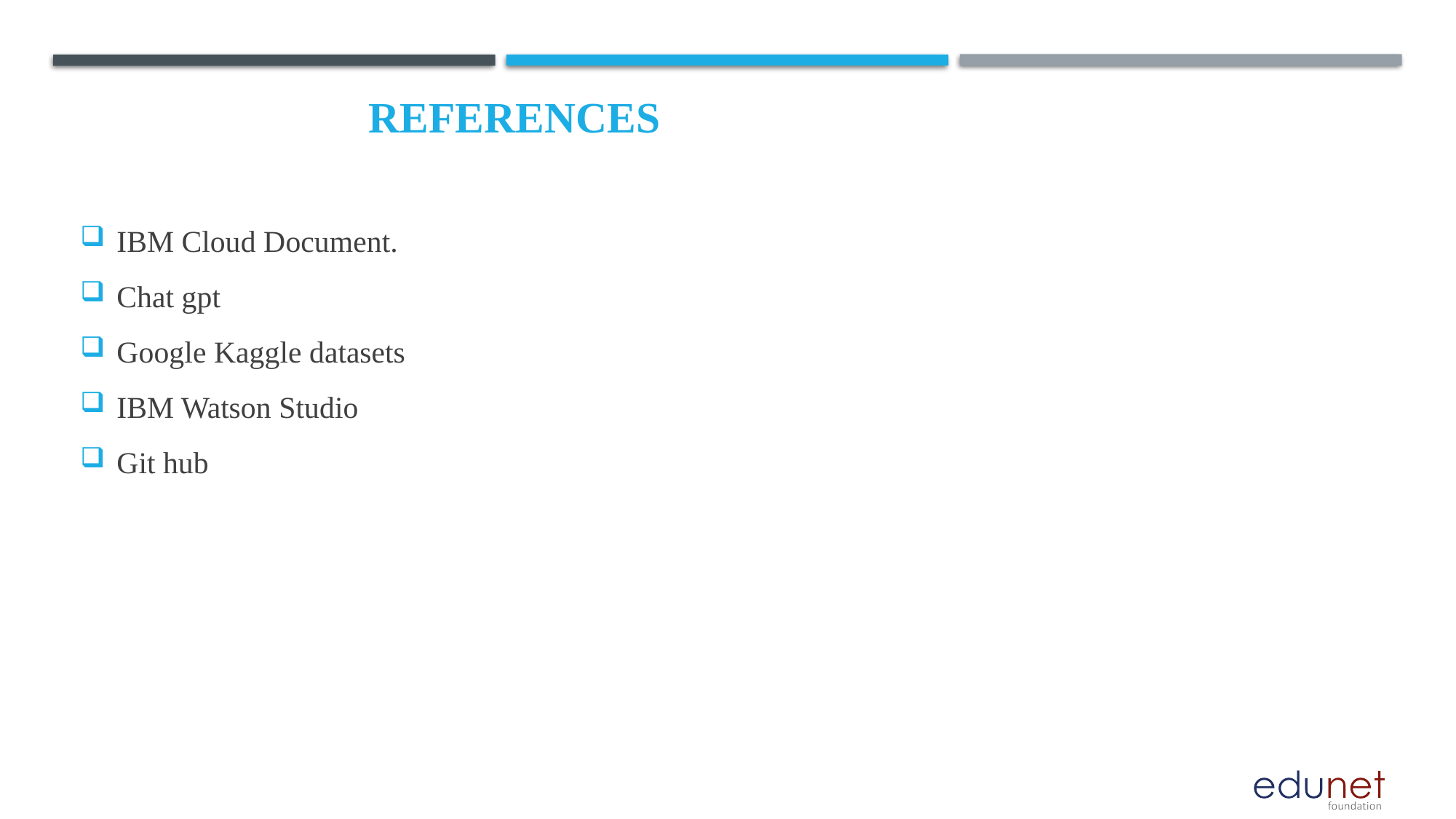

# References
IBM Cloud Document.
Chat gpt
Google Kaggle datasets
IBM Watson Studio
Git hub